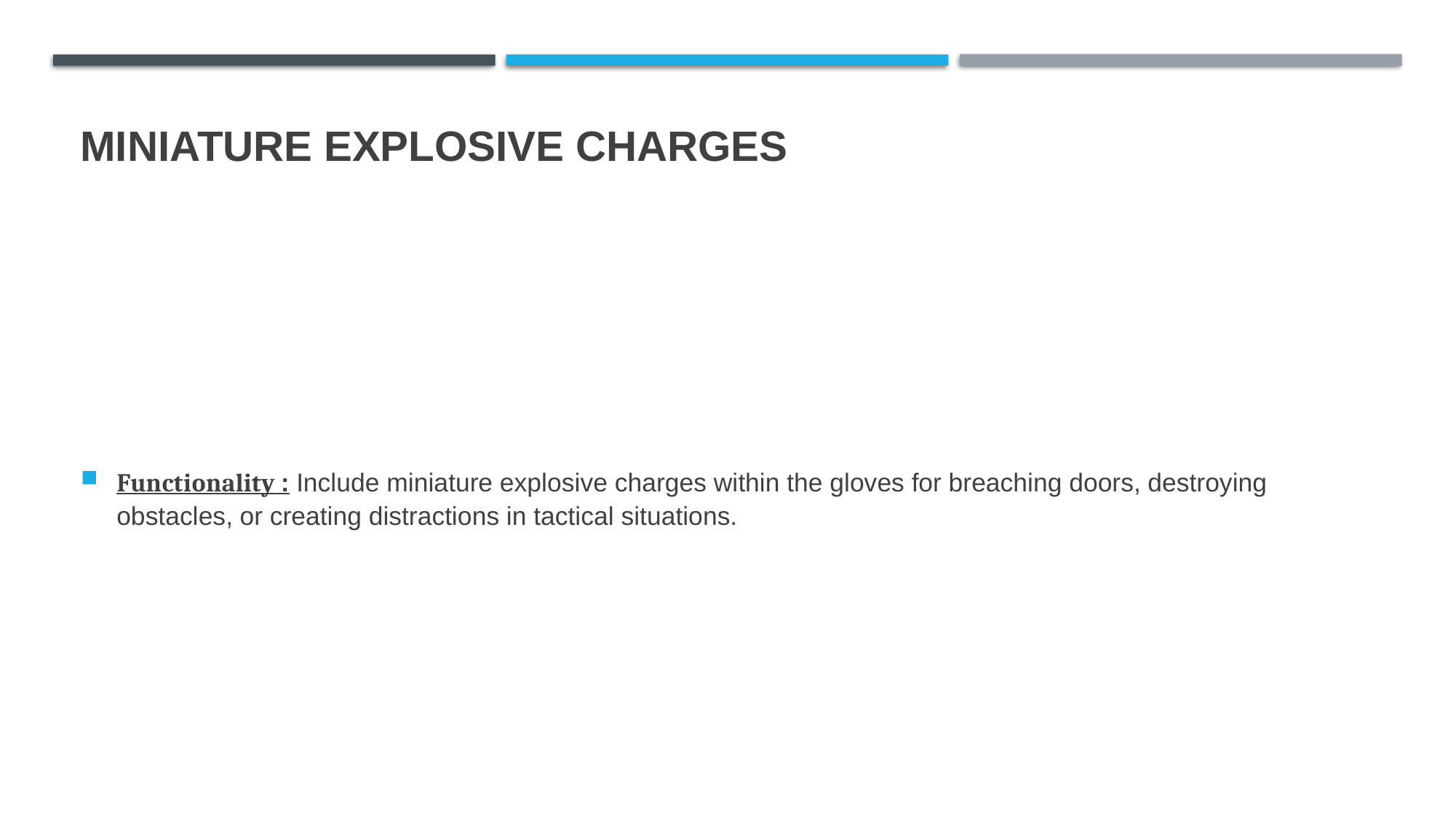

# Miniature explosive charges
Functionality : Include miniature explosive charges within the gloves for breaching doors, destroying obstacles, or creating distractions in tactical situations.